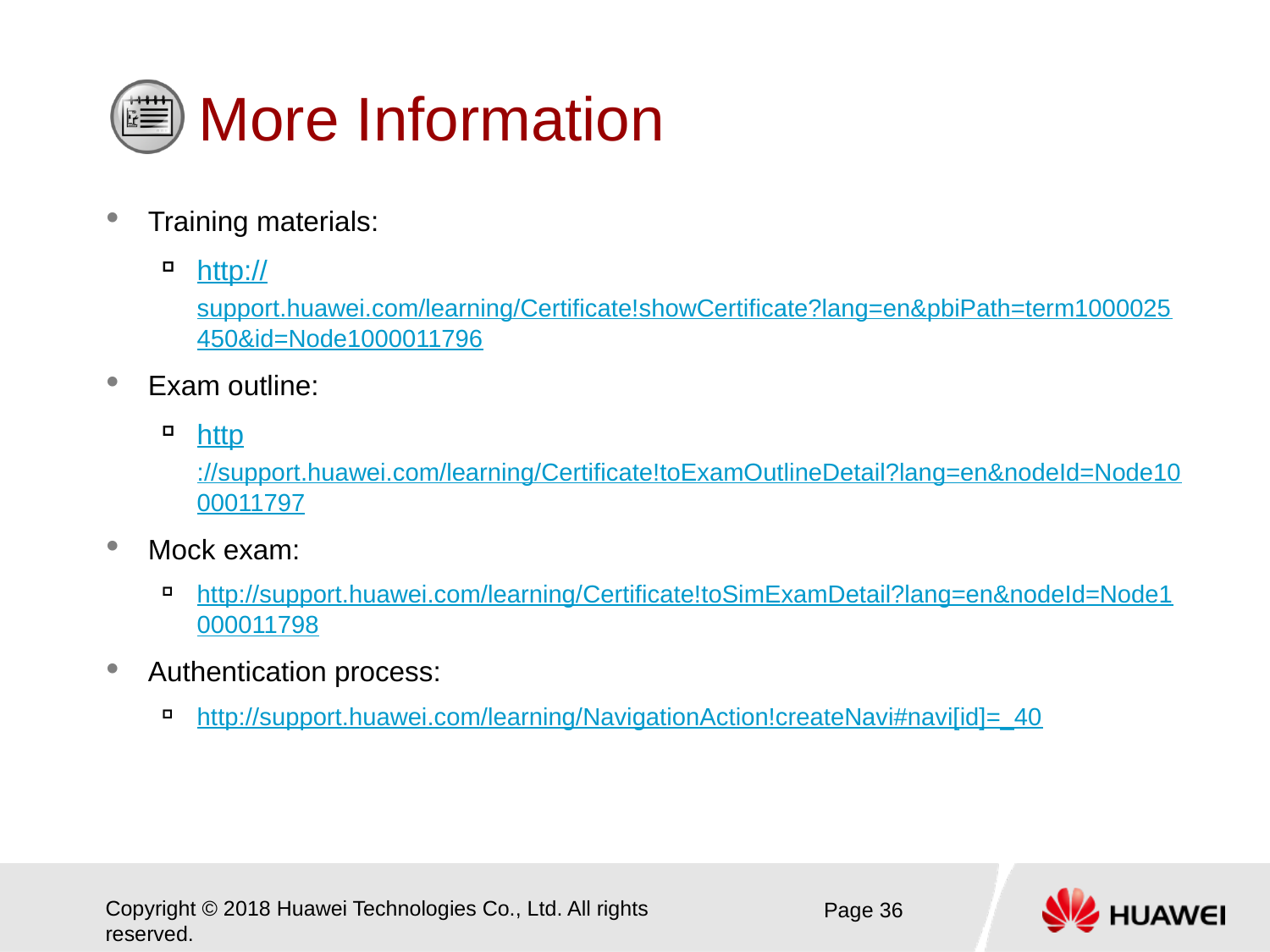

Training materials:
http://support.huawei.com/learning/Certificate!showCertificate?lang=en&pbiPath=term1000025450&id=Node1000011796
Exam outline:
http://support.huawei.com/learning/Certificate!toExamOutlineDetail?lang=en&nodeId=Node1000011797
Mock exam:
http://support.huawei.com/learning/Certificate!toSimExamDetail?lang=en&nodeId=Node1000011798
Authentication process:
http://support.huawei.com/learning/NavigationAction!createNavi#navi[id]=_40